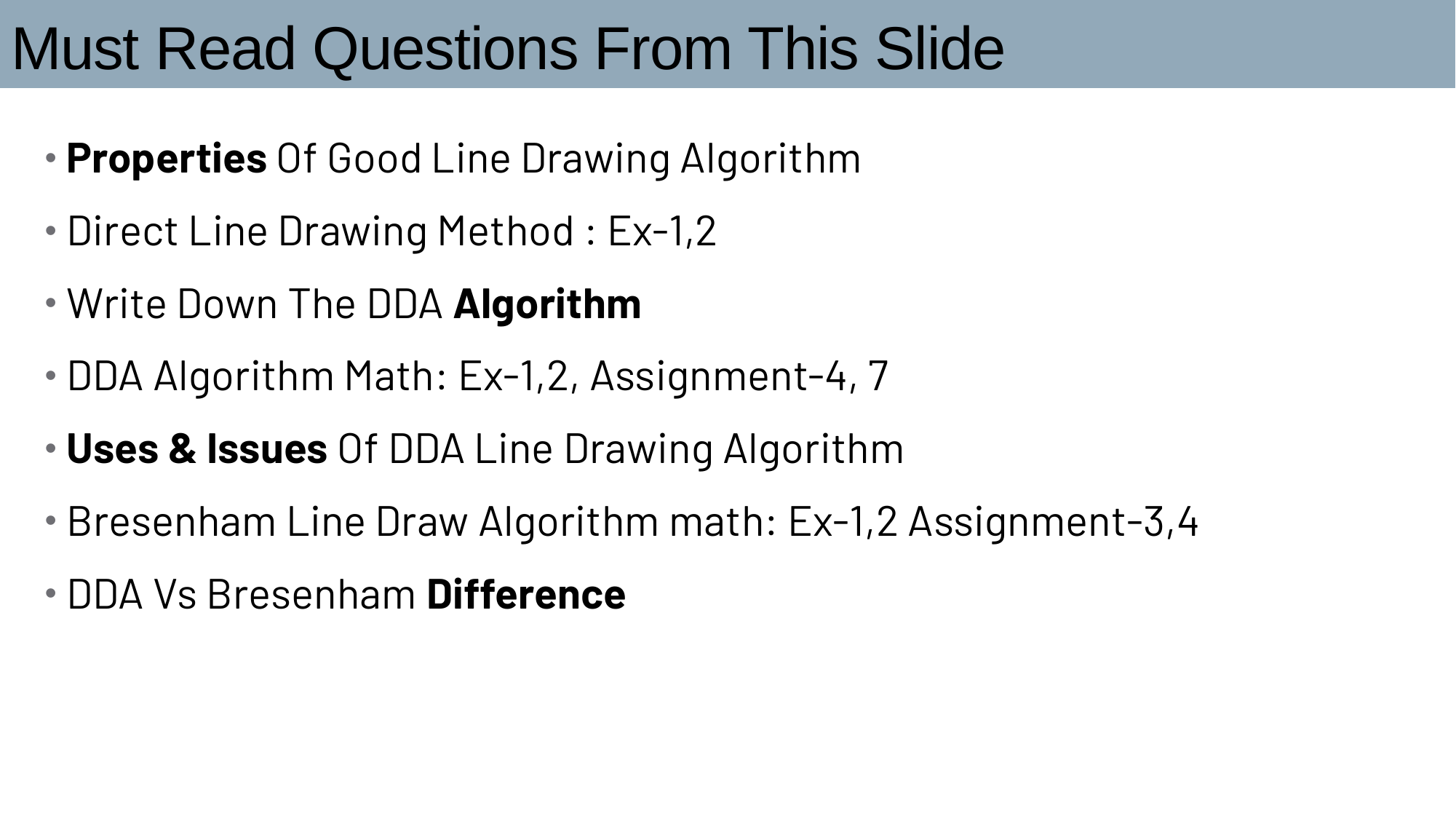

# Must Read Questions From This Slide
Properties Of Good Line Drawing Algorithm
Direct Line Drawing Method : Ex-1,2
Write Down The DDA Algorithm
DDA Algorithm Math: Ex-1,2, Assignment-4, 7
Uses & Issues Of DDA Line Drawing Algorithm
Bresenham Line Draw Algorithm math: Ex-1,2 Assignment-3,4
DDA Vs Bresenham Difference